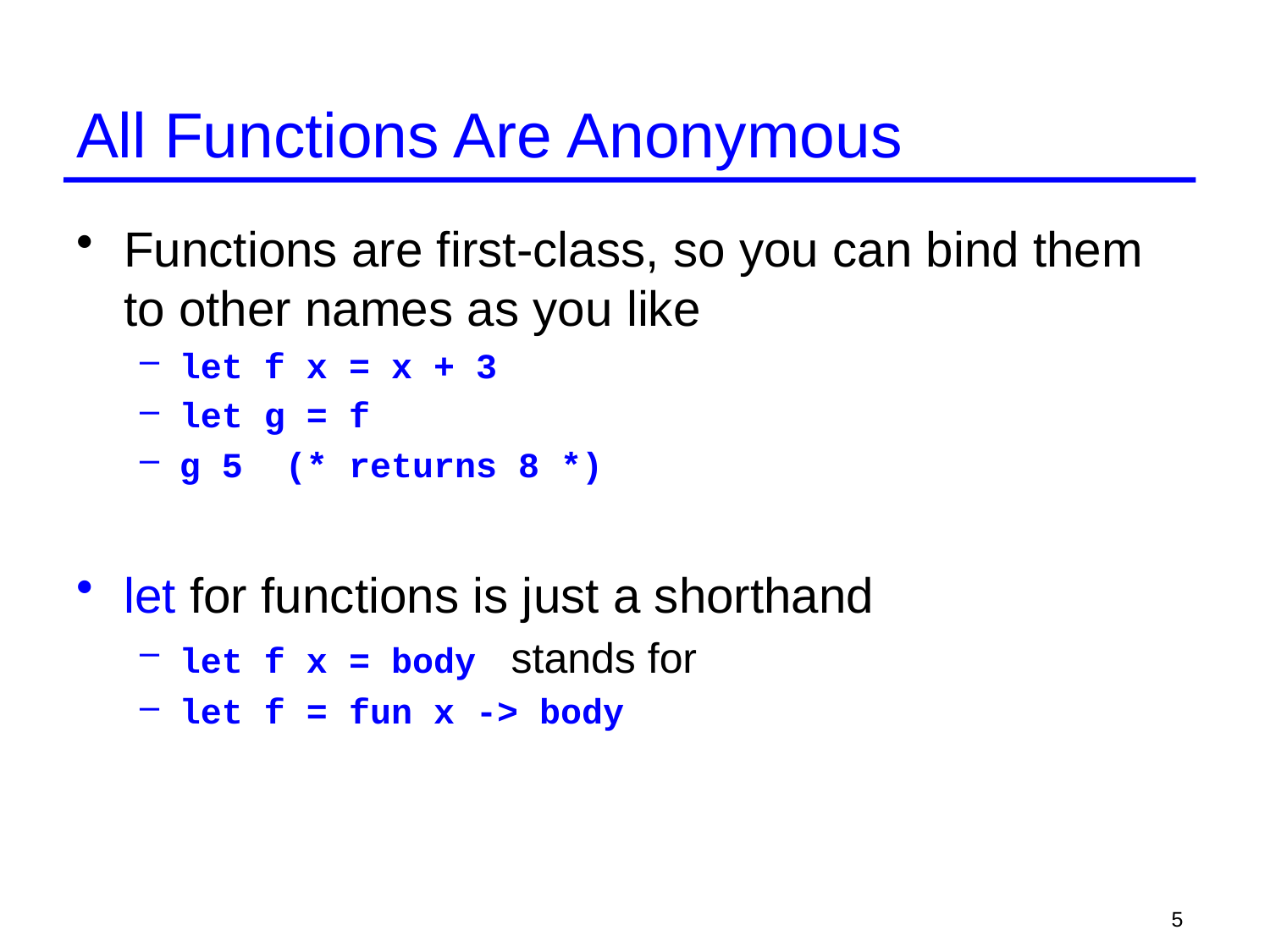

# All Functions Are Anonymous
Functions are first-class, so you can bind them to other names as you like
let f x = x + 3
let g = f
g 5  (* returns 8 *)

let for functions is just a shorthand
let f x = body   stands for
let f = fun x -> body
5